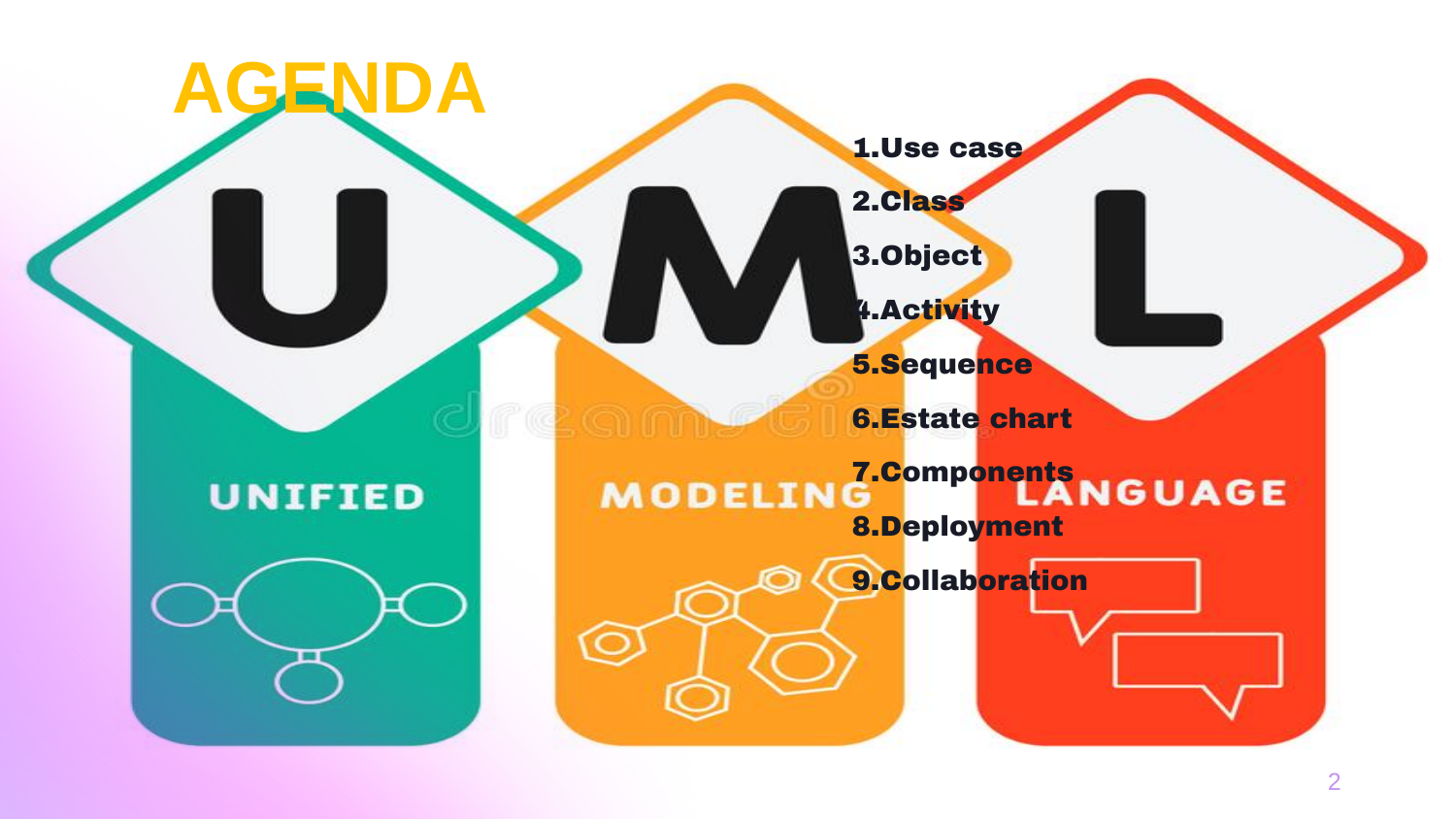

AGENDA
1.Use case
2.Class
3.Object
4.Activity
5.Sequence
6.Estate chart
7.Components
8.Deployment
9.Collaboration
2